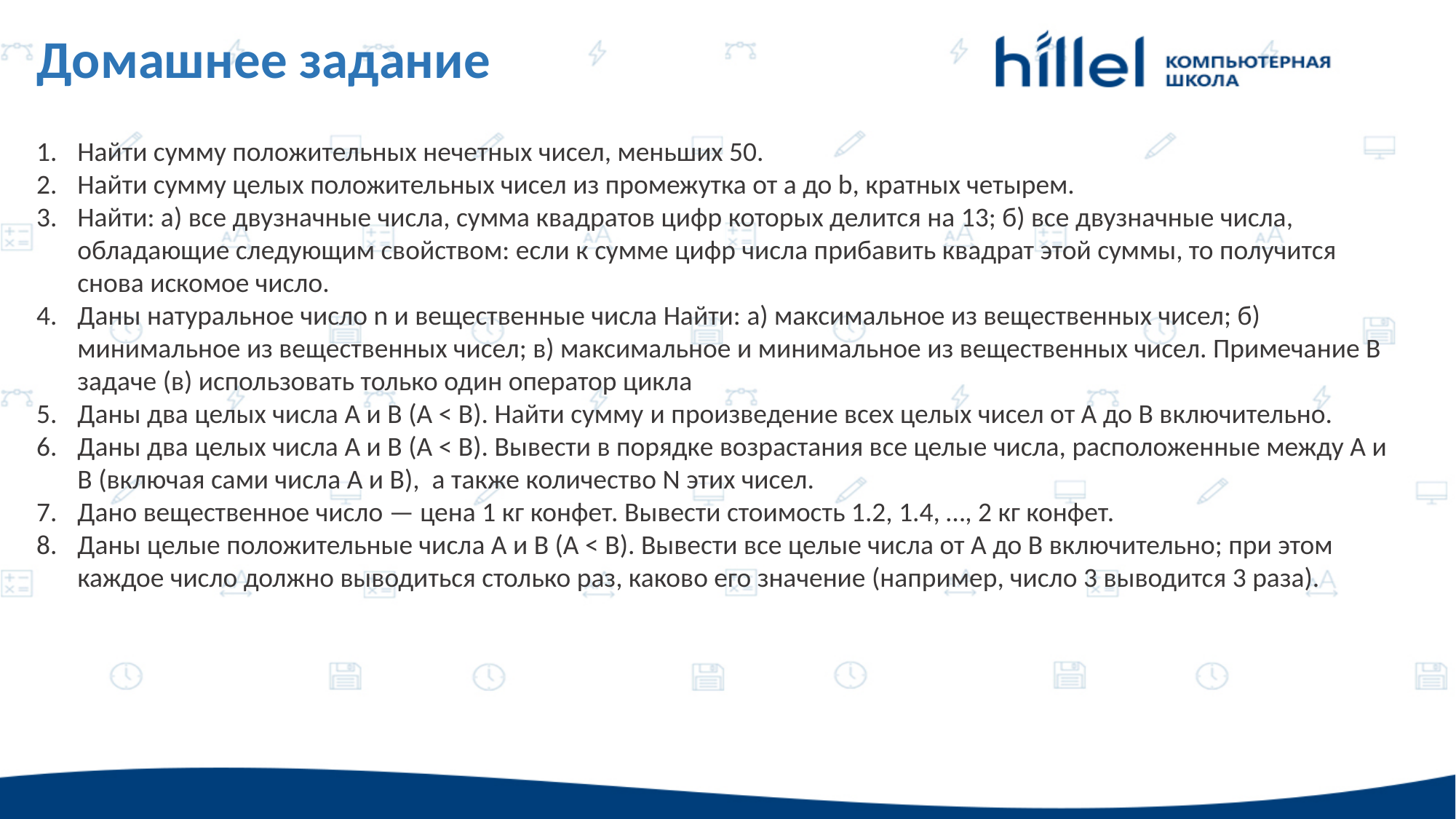

Домашнее задание
Найти сумму положительных нечетных чисел, меньших 50.
Найти сумму целых положительных чисел из промежутка от a до b, кратных четырем.
Найти: а) все двузначные числа, сумма квадратов цифр которых делится на 13; б) все двузначные числа, обладающие следующим свойством: если к сумме цифр числа прибавить квадрат этой суммы, то получится снова искомое число.
Даны натуральное число n и вещественные числа Найти: а) максимальное из вещественных чисел; б) минимальное из вещественных чисел; в) максимальное и минимальное из вещественных чисел. Примечание В задаче (в) использовать только один оператор цикла
Даны два целых числа A и B (A < B). Найти сумму и произведение всех целых чисел от A до B включительно.
Даны два целых числа A и B (A < B). Вывести в порядке возрастания все целые числа, расположенные между A и B (включая сами числа A и B),  а также количество N этих чисел.
Дано вещественное число — цена 1 кг конфет. Вывести стоимость 1.2, 1.4, …, 2 кг конфет.
Даны целые положительные числа A и B (A < B). Вывести все целые числа от A до B включительно; при этом каждое число должно выводиться столько раз, каково его значение (например, число 3 выводится 3 раза).